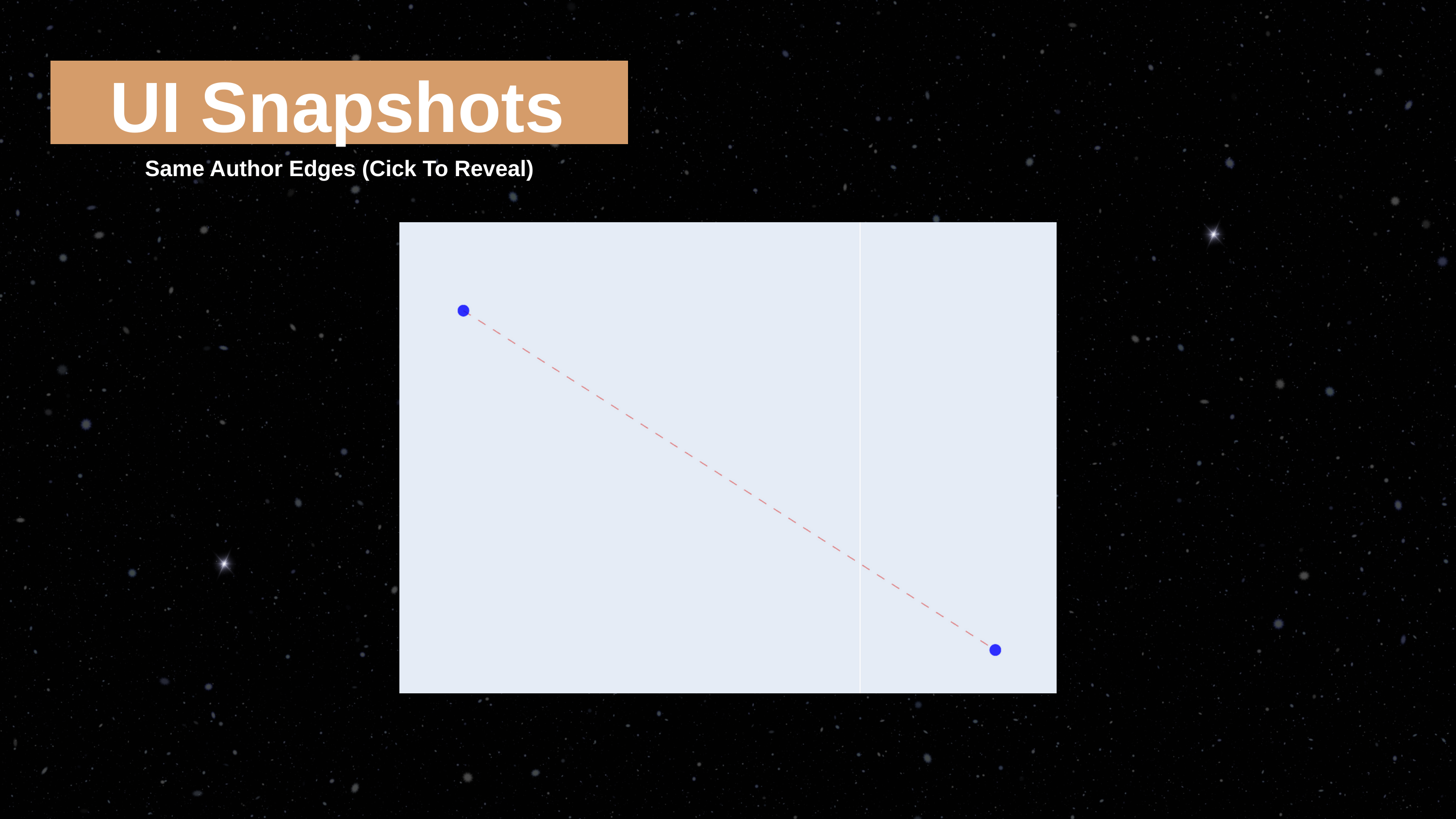

UI Snapshots

Same Author Edges (Cick To Reveal)